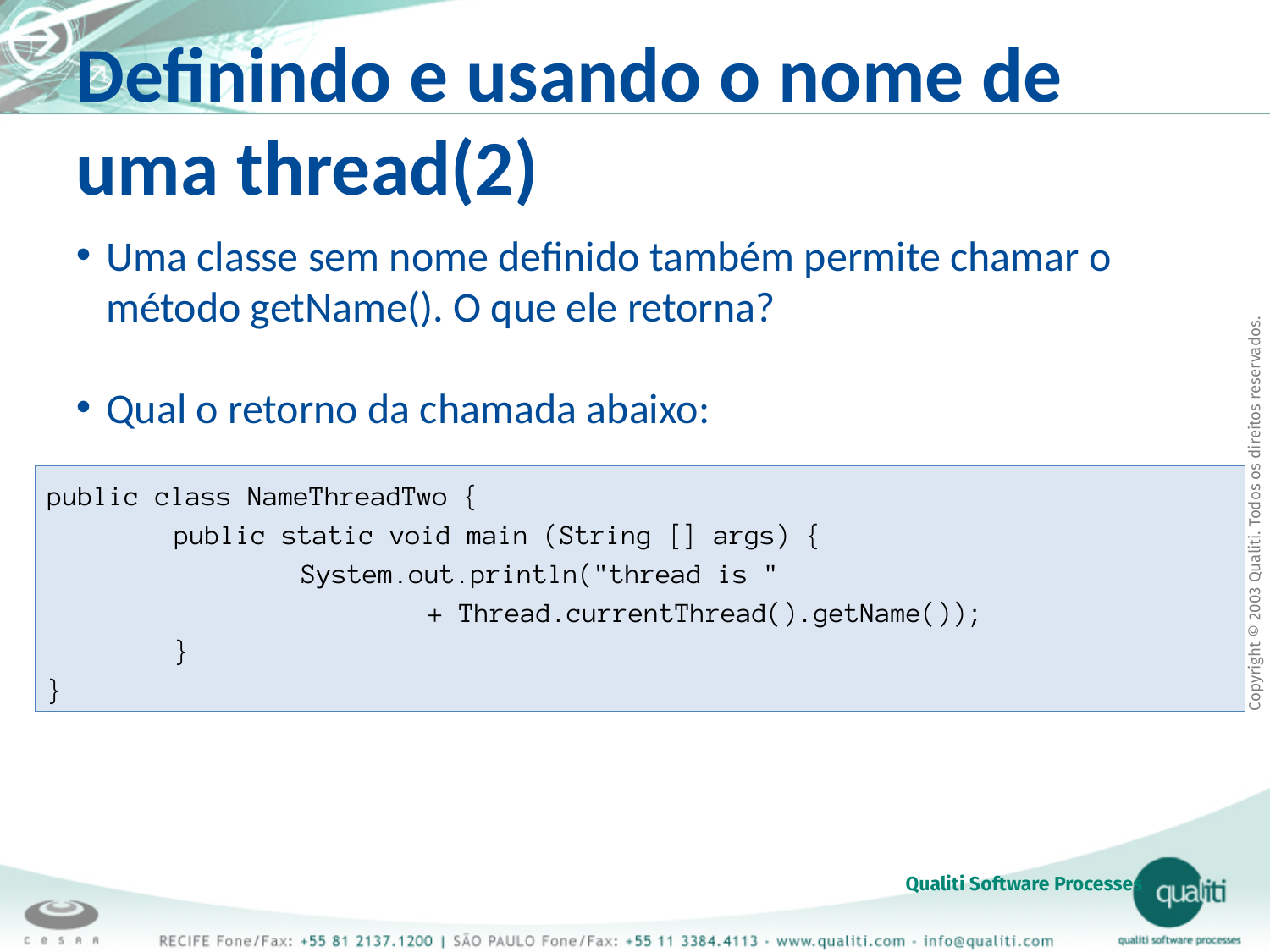

Definindo e usando o nome de uma thread(2)
Uma classe sem nome definido também permite chamar o método getName(). O que ele retorna?

Qual o retorno da chamada abaixo:

public class NameThreadTwo {
	public static void main (String [] args) {
		System.out.println("thread is "
			+ Thread.currentThread().getName());
	}
}